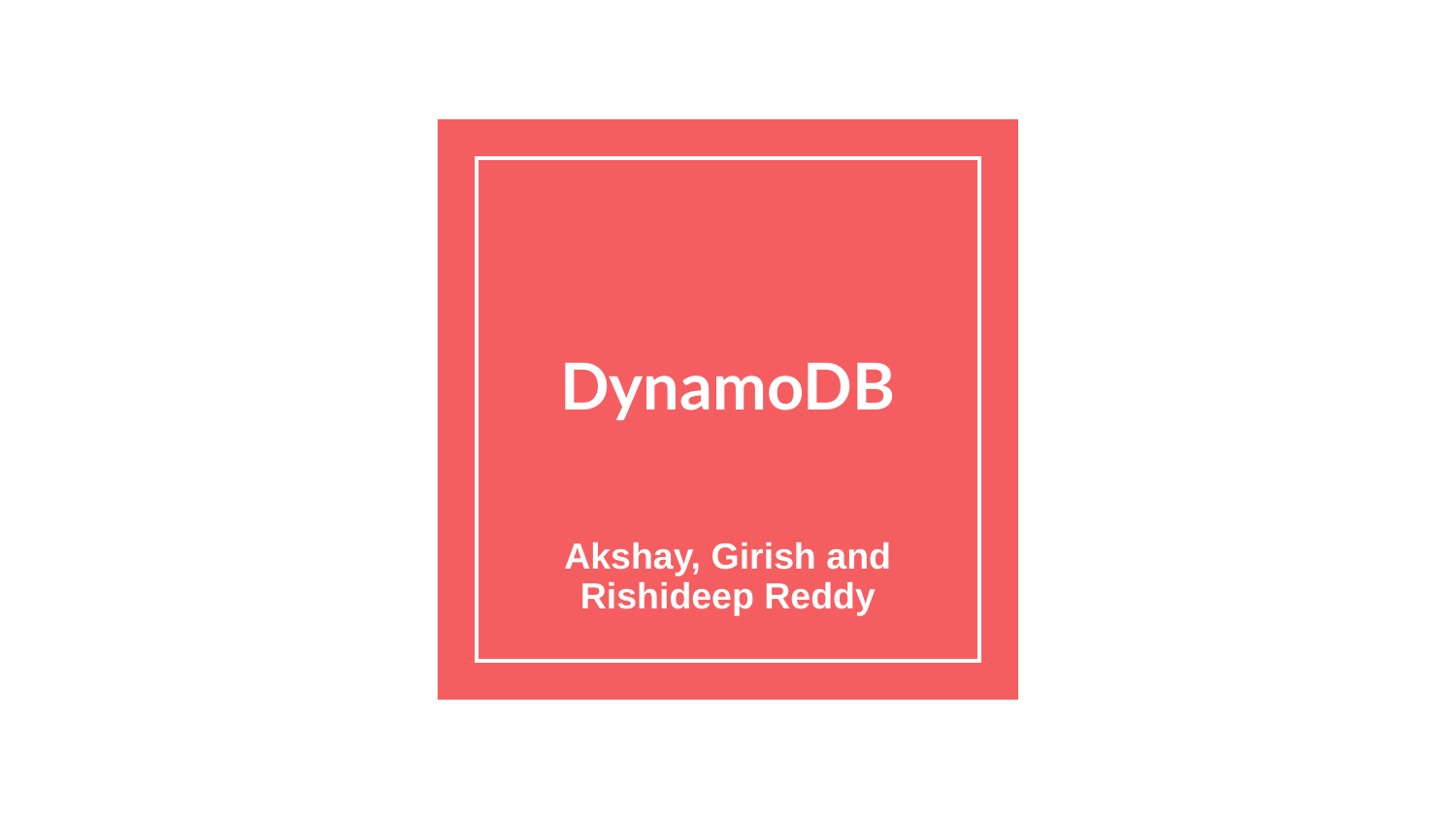

# DynamoDB
Akshay, Girish and Rishideep Reddy